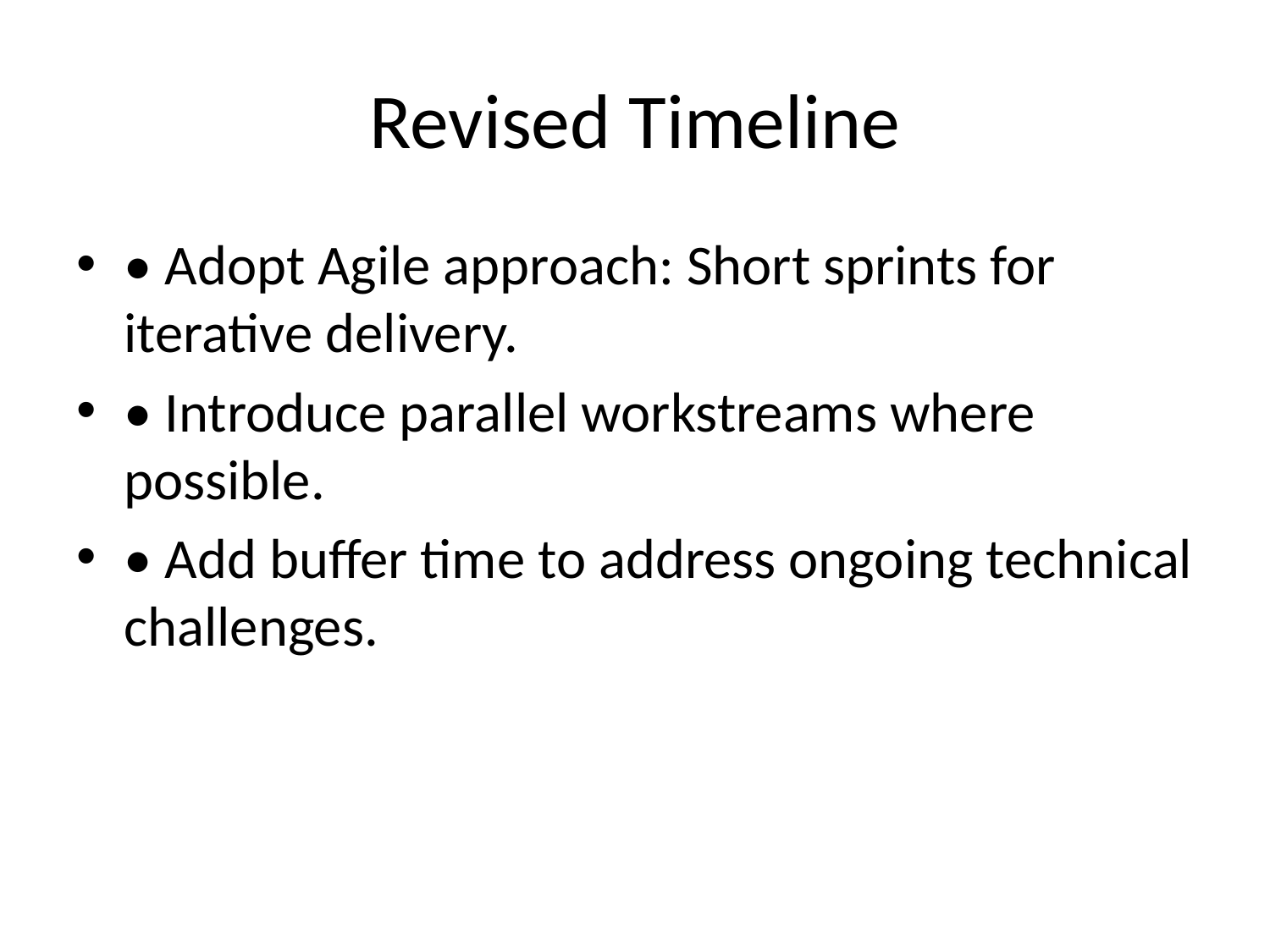

# Revised Timeline
• Adopt Agile approach: Short sprints for iterative delivery.
• Introduce parallel workstreams where possible.
• Add buffer time to address ongoing technical challenges.